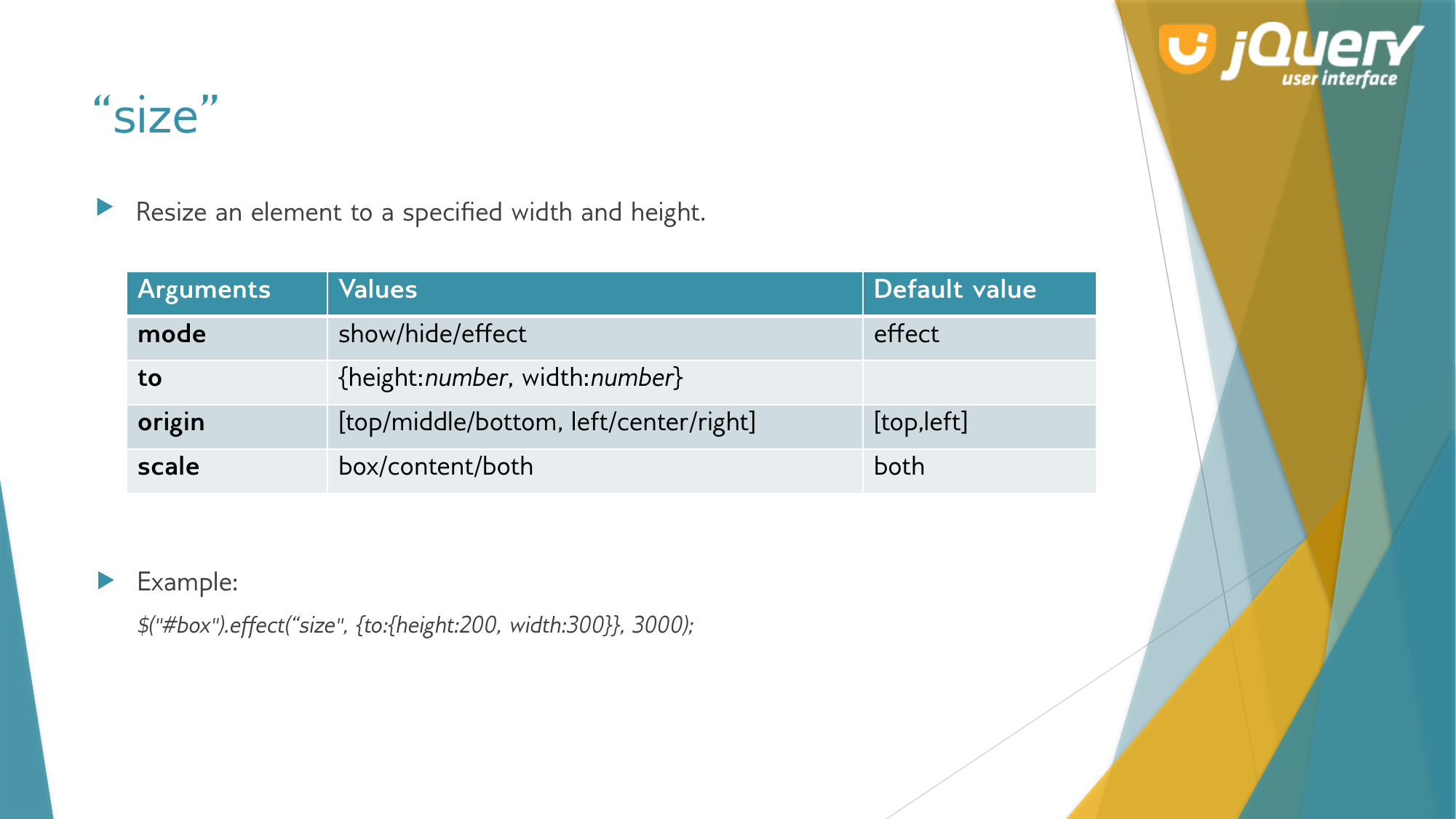

# “size”
Resize an element to a specified width and height.
| Arguments | Values | Default value |
| --- | --- | --- |
| mode | show/hide/effect | effect |
| to | {height:number, width:number} |  |
| origin | [top/middle/bottom, left/center/right] | [top,left] |
| scale | box/content/both | both |

Example:
	$("#box").effect(“size", {to:{height:200, width:300}}, 3000);